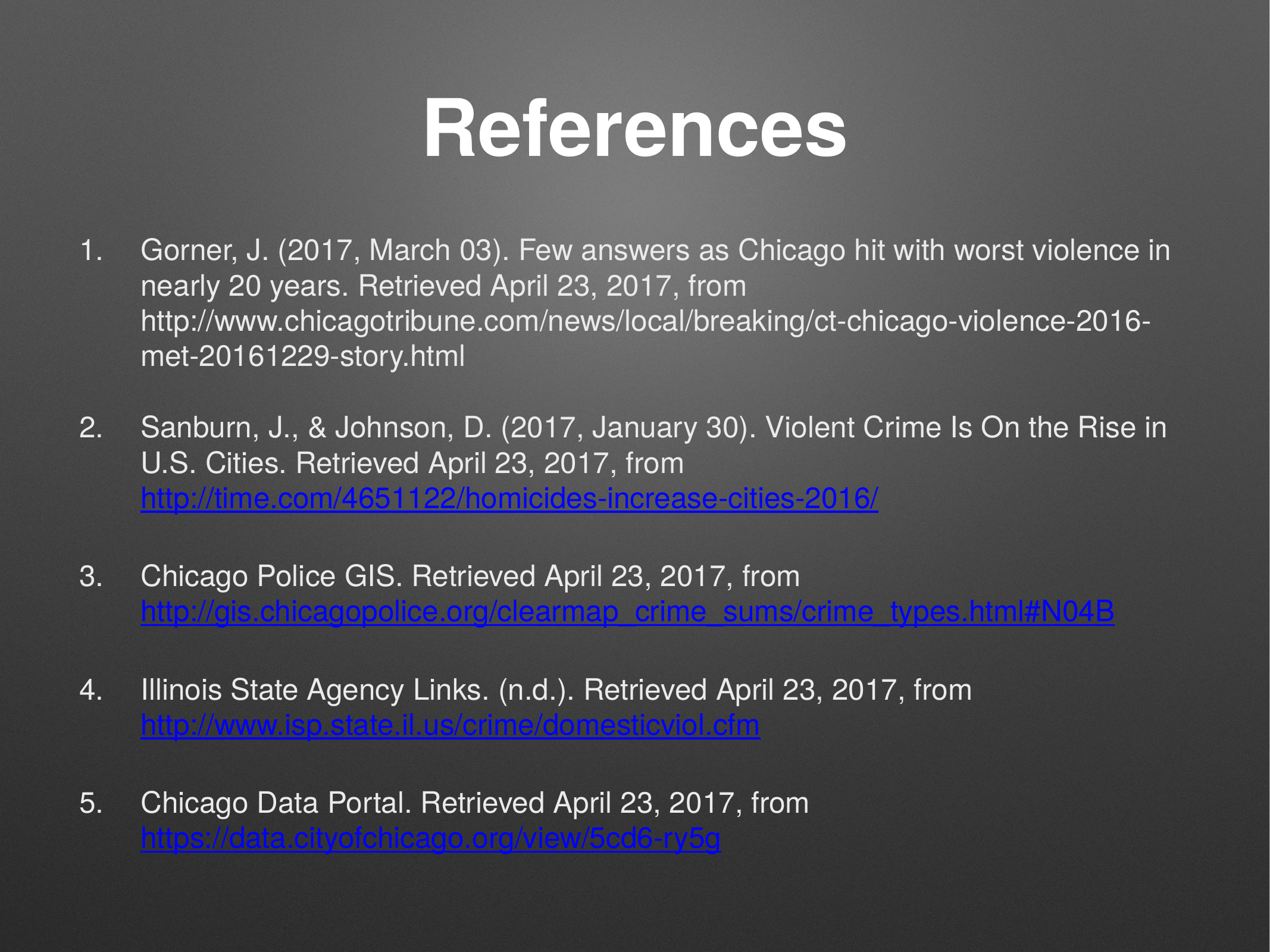

# References
Gorner, J. (2017, March 03). Few answers as Chicago hit with worst violence in nearly 20 years. Retrieved April 23, 2017, from http://www.chicagotribune.com/news/local/breaking/ct-chicago-violence-2016-met-20161229-story.html
Sanburn, J., & Johnson, D. (2017, January 30). Violent Crime Is On the Rise in U.S. Cities. Retrieved April 23, 2017, from http://time.com/4651122/homicides-increase-cities-2016/
Chicago Police GIS. Retrieved April 23, 2017, from http://gis.chicagopolice.org/clearmap_crime_sums/crime_types.html#N04B
Illinois State Agency Links. (n.d.). Retrieved April 23, 2017, from http://www.isp.state.il.us/crime/domesticviol.cfm
Chicago Data Portal. Retrieved April 23, 2017, from https://data.cityofchicago.org/view/5cd6-ry5g